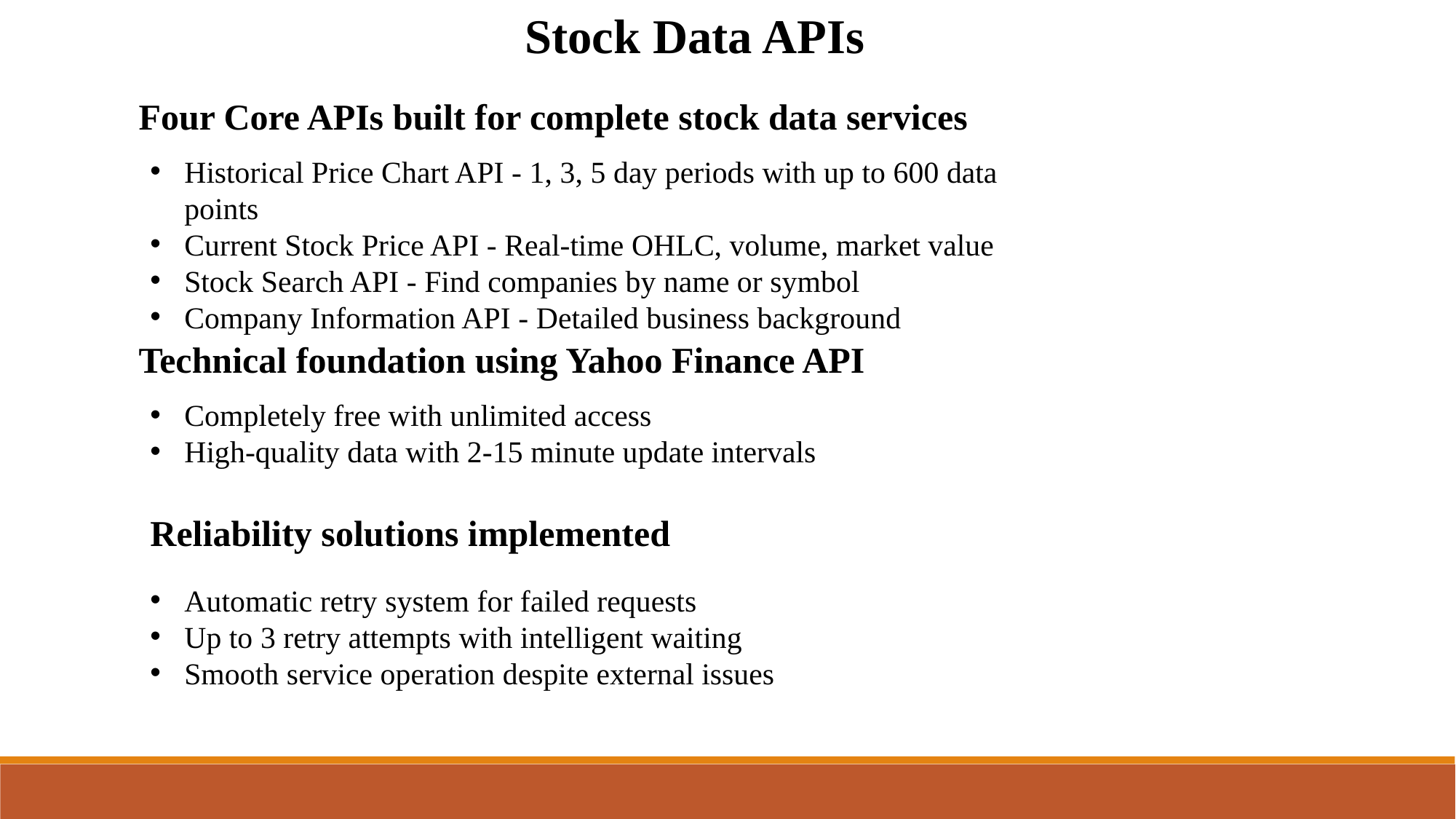

Stock Data APIs
Four Core APIs built for complete stock data services

Historical Price Chart API - 1, 3, 5 day periods with up to 600 data points
Current Stock Price API - Real-time OHLC, volume, market value
Stock Search API - Find companies by name or symbol
Company Information API - Detailed business background
Technical foundation using Yahoo Finance API
Completely free with unlimited access
High-quality data with 2-15 minute update intervals
Reliability solutions implemented
Automatic retry system for failed requests
Up to 3 retry attempts with intelligent waiting
Smooth service operation despite external issues